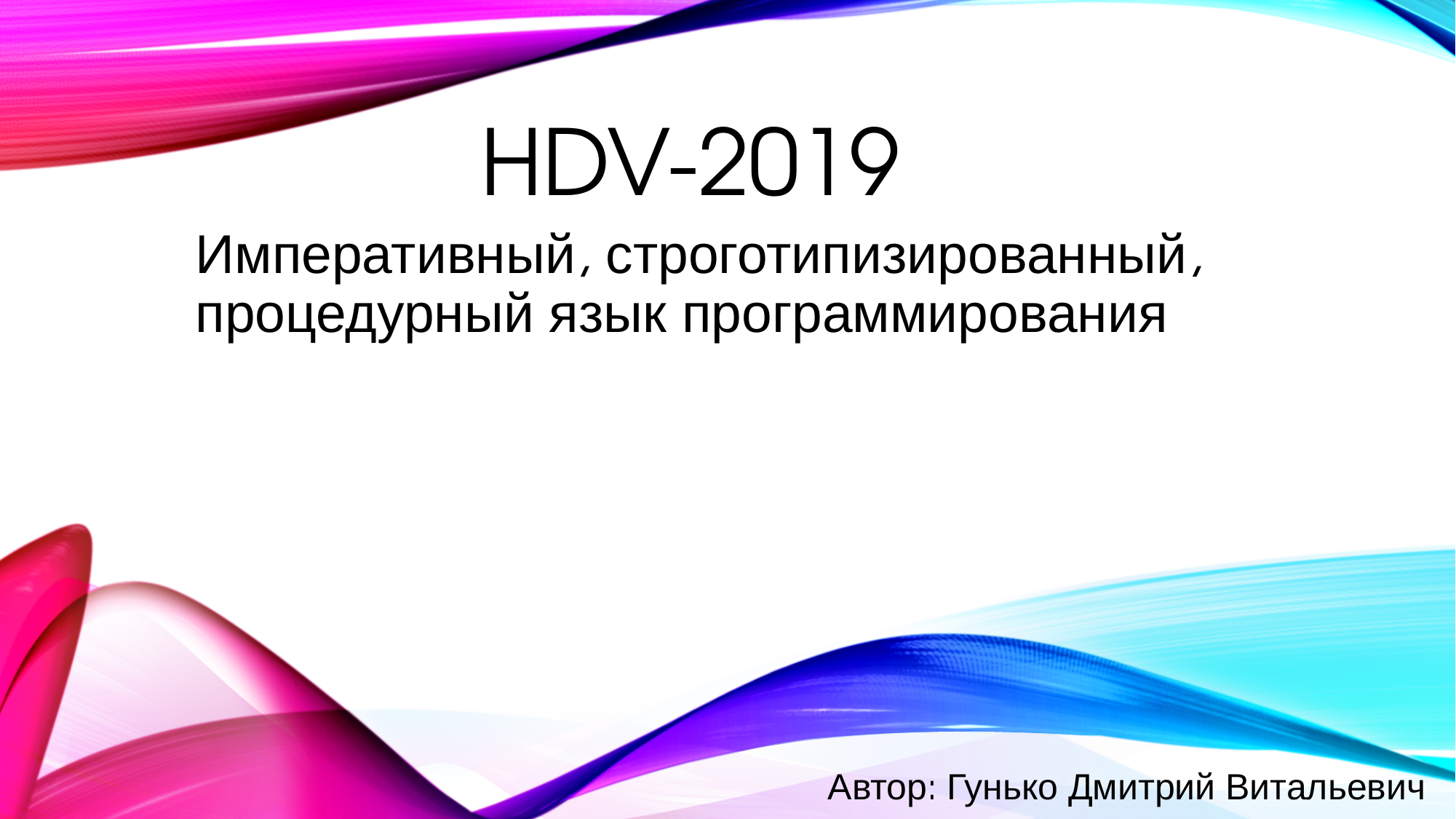

# HDV-2019
Императивный, строготипизированный, процедурный язык программирования
Автор: Гунько Дмитрий Витальевич